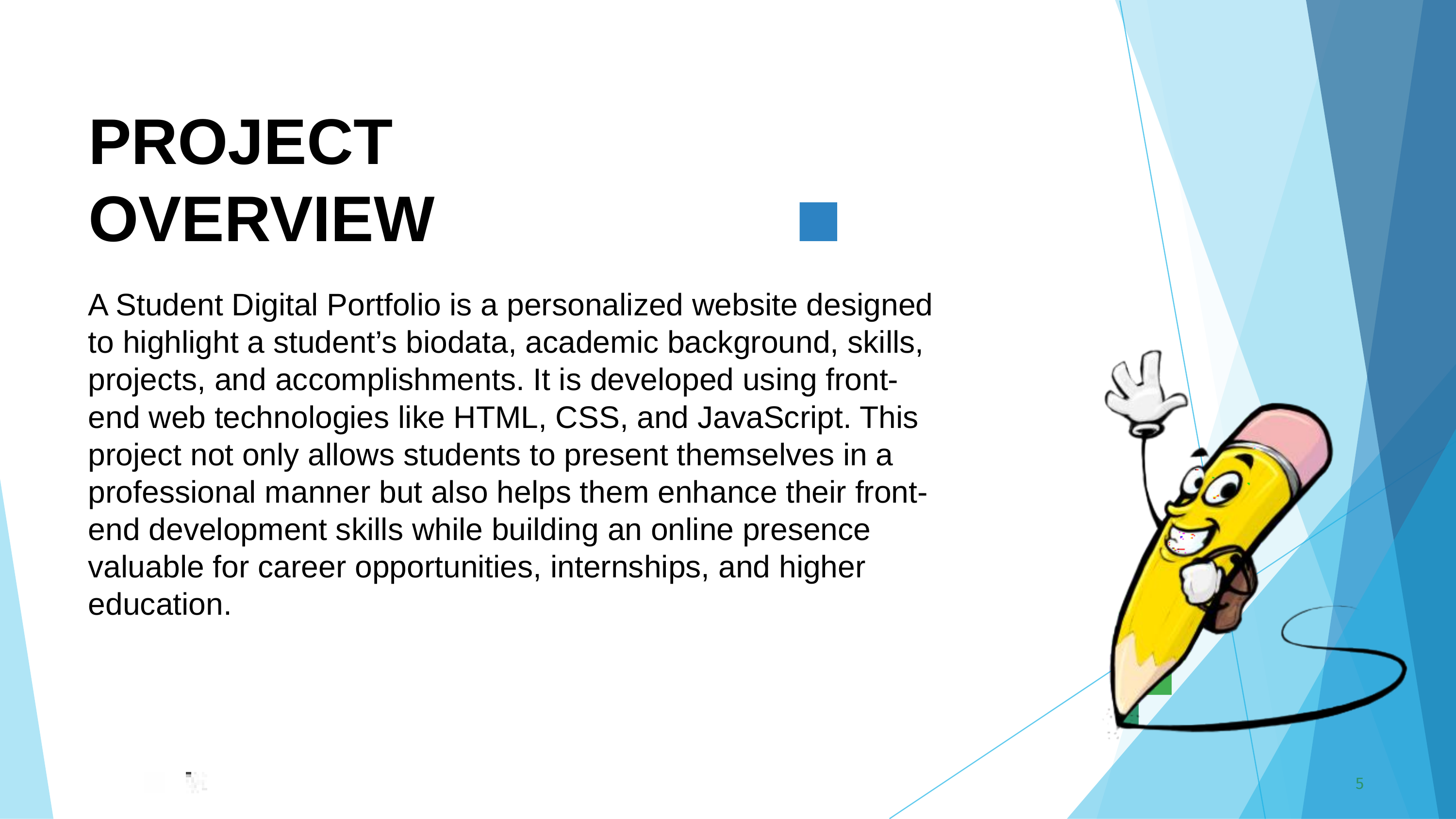

PROJECT	OVERVIEW

A Student Digital Portfolio is a personalized website designed to highlight a student’s biodata, academic background, skills, projects, and accomplishments. It is developed using front-end web technologies like HTML, CSS, and JavaScript. This project not only allows students to present themselves in a professional manner but also helps them enhance their front-end development skills while building an online presence valuable for career opportunities, internships, and higher education.

5